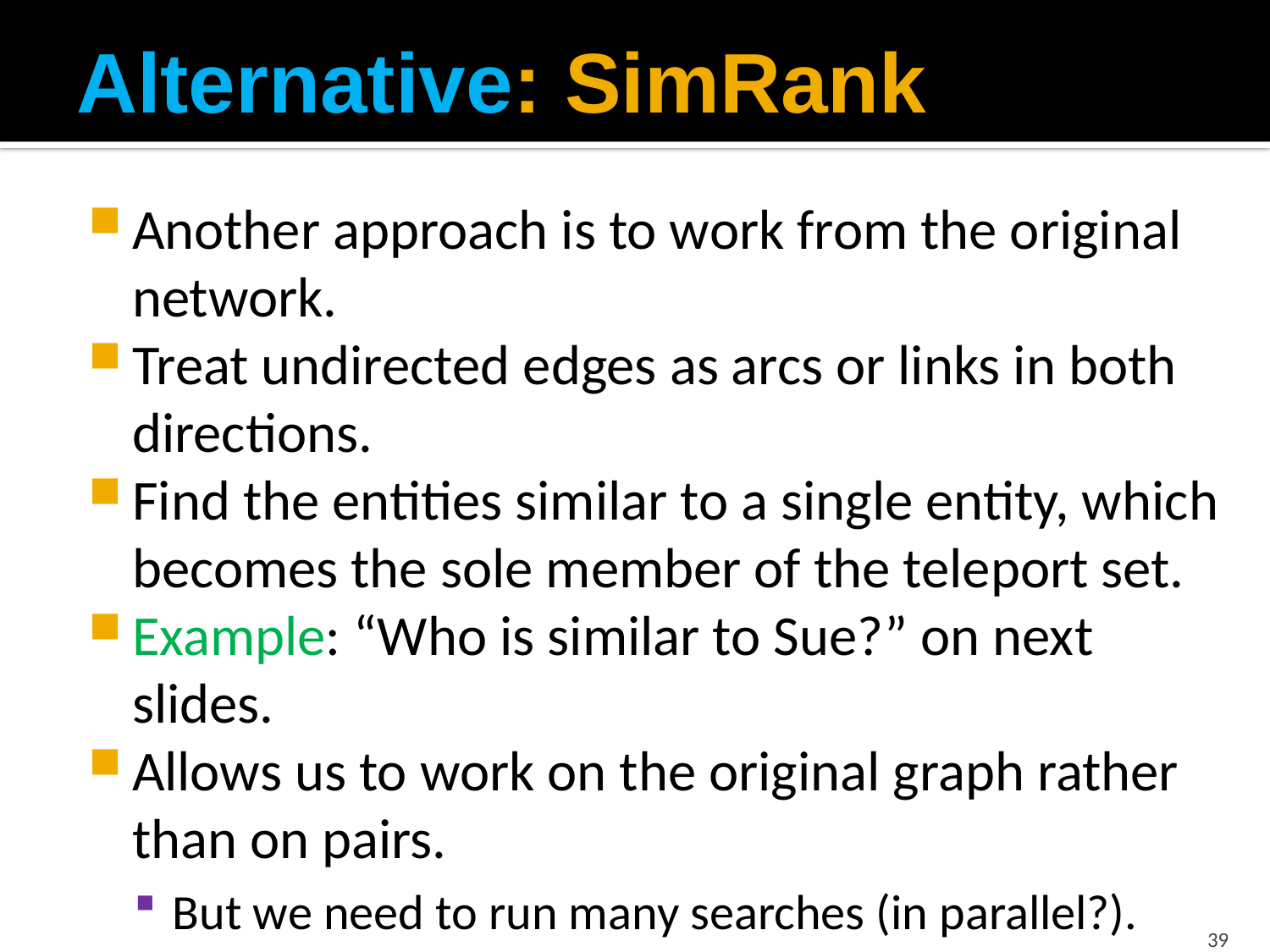

# Alternative: SimRank
Another approach is to work from the original network.
Treat undirected edges as arcs or links in both directions.
Find the entities similar to a single entity, which becomes the sole member of the teleport set.
Example: “Who is similar to Sue?” on next slides.
Allows us to work on the original graph rather than on pairs.
But we need to run many searches (in parallel?).
39